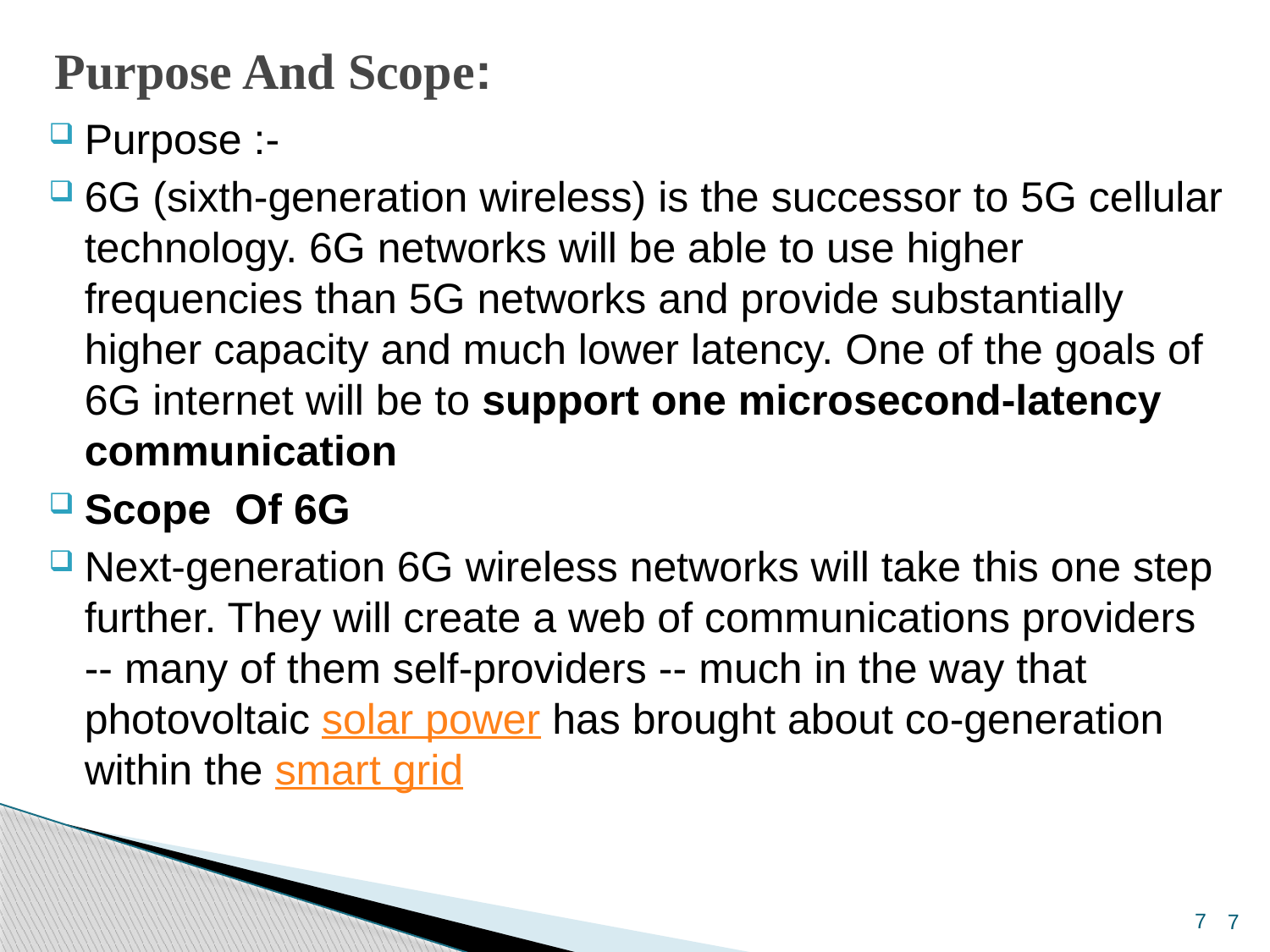

# Purpose And Scope:
Purpose :-
6G (sixth-generation wireless) is the successor to 5G cellular technology. 6G networks will be able to use higher frequencies than 5G networks and provide substantially higher capacity and much lower latency. One of the goals of 6G internet will be to support one microsecond-latency communication
Scope  Of 6G
Next-generation 6G wireless networks will take this one step further. They will create a web of communications providers -- many of them self-providers -- much in the way that photovoltaic solar power has brought about co-generation within the smart grid

7
7